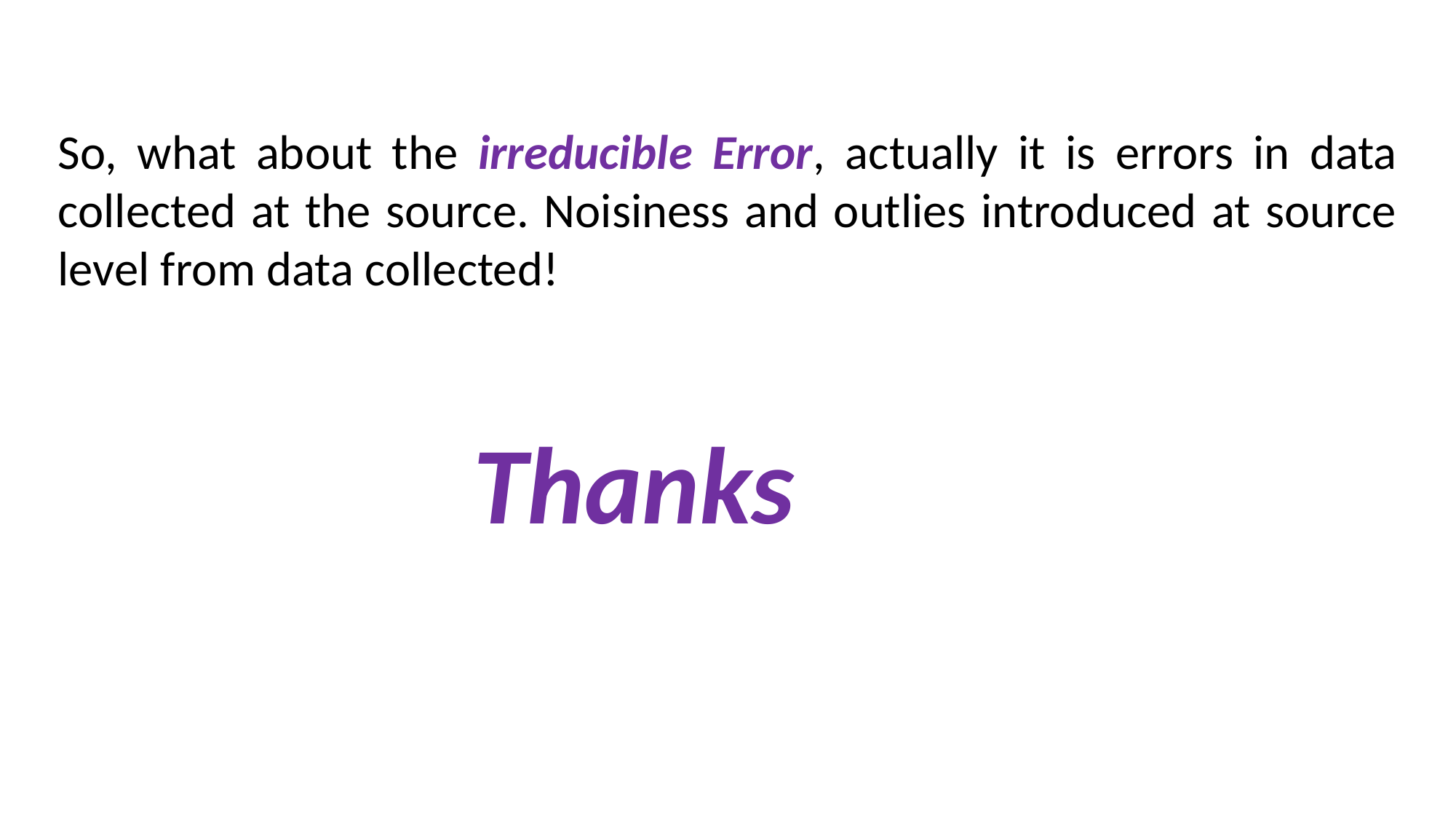

So, what about the irreducible Error, actually it is errors in data collected at the source. Noisiness and outlies introduced at source level from data collected!
Thanks